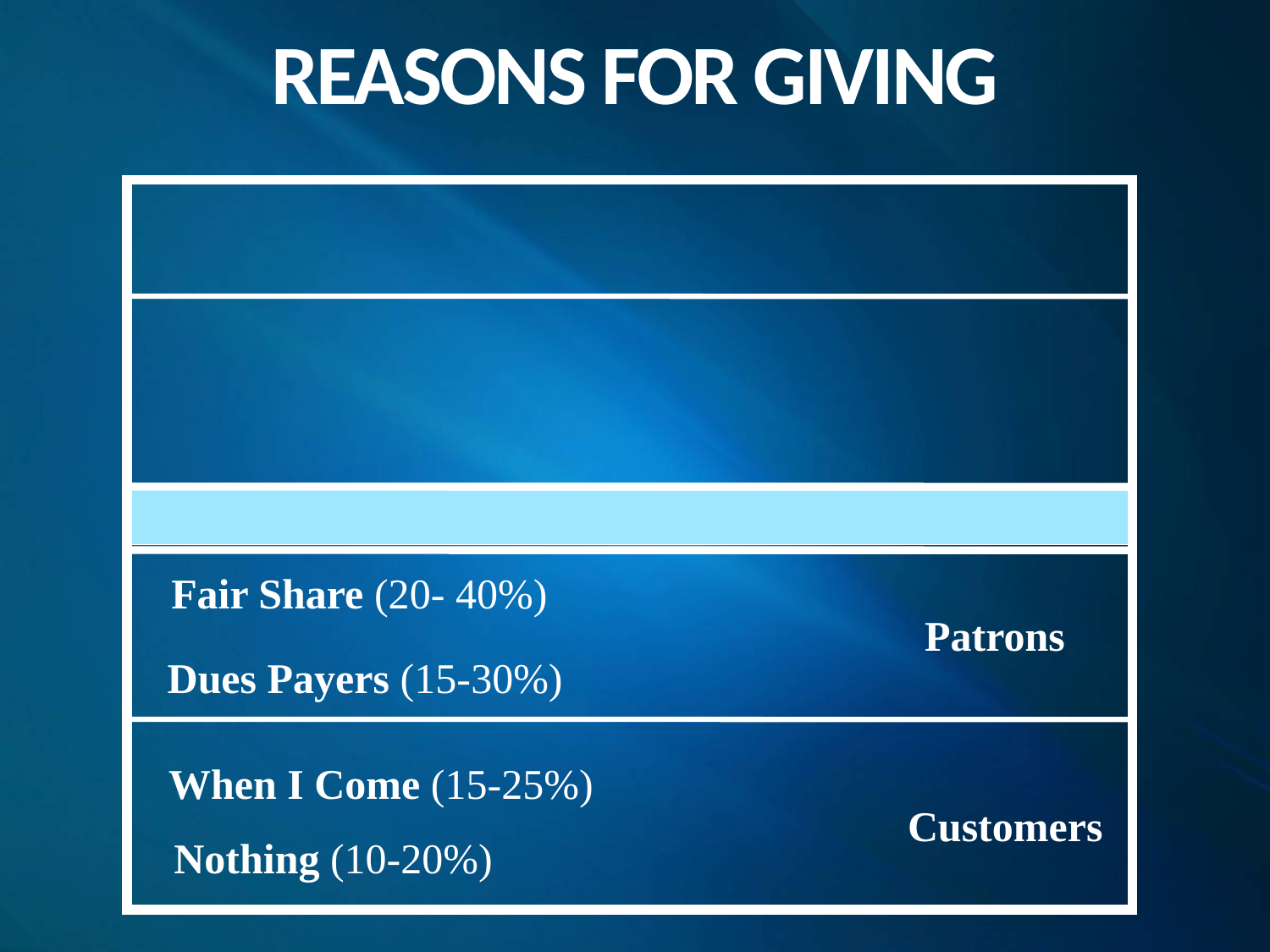

# REASONS FOR GIVING

  Fair Share (20- 40%)
Patrons
Dues Payers (15-30%)

When I Come (15-25%)
Customers
Nothing (10-20%)